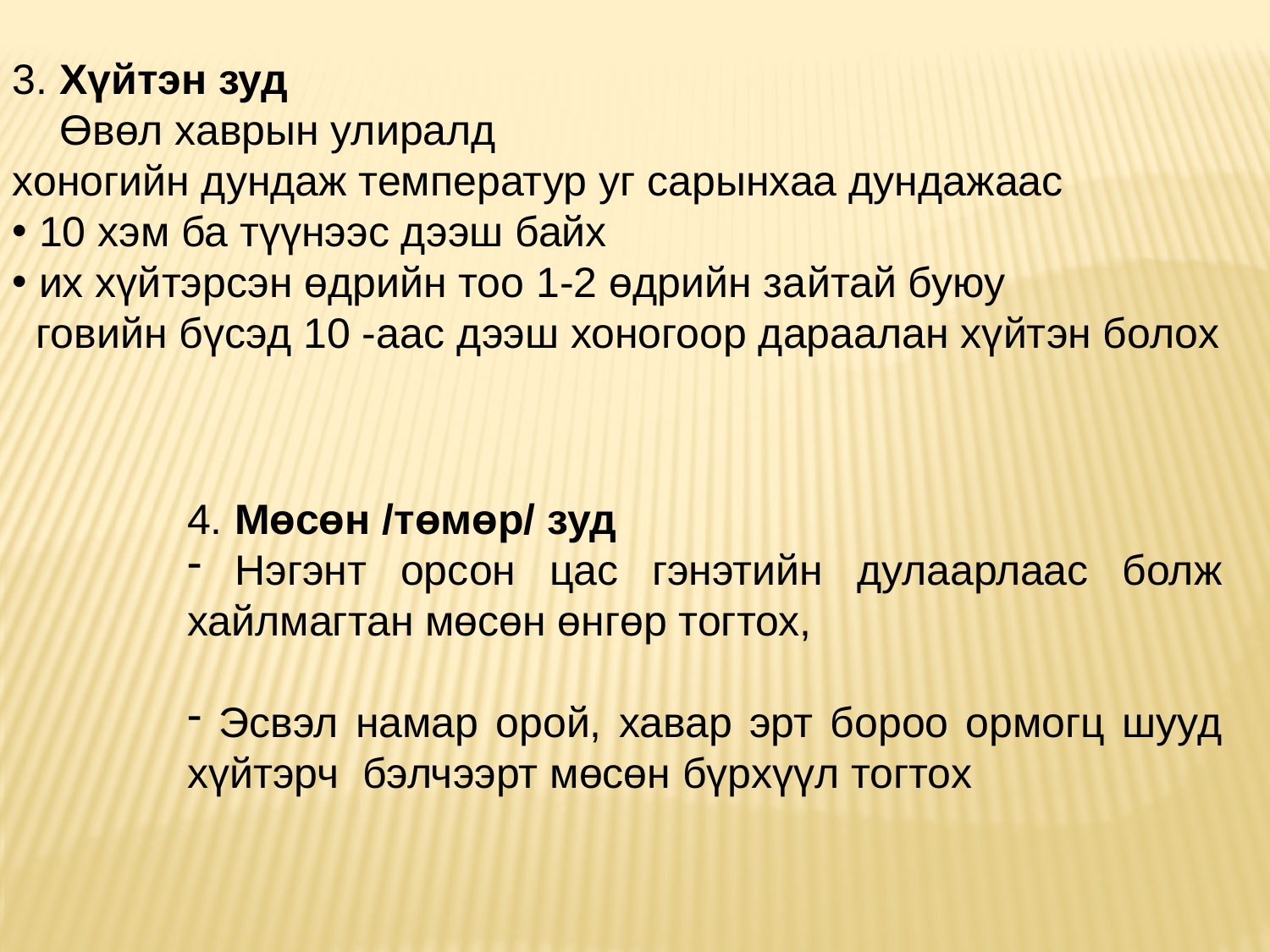

3. Хүйтэн зуд
    Өвөл хаврын улиралд
хоногийн дундаж температур уг сарынхаа дундажаас
 10 хэм ба түүнээс дээш байх
 их хүйтэрсэн өдрийн тоо 1-2 өдрийн зайтай буюу
  говийн бүсэд 10 -аас дээш хоногоор дараалан хүйтэн болох
4. Мөсөн /төмөр/ зуд
 Нэгэнт орсон цас гэнэтийн дулаарлаас болж хайлмагтан мөсөн өнгөр тогтох,

 Эсвэл намар орой, хавар эрт бороо ормогц шууд хүйтэрч  бэлчээрт мөсөн бүрхүүл тогтох